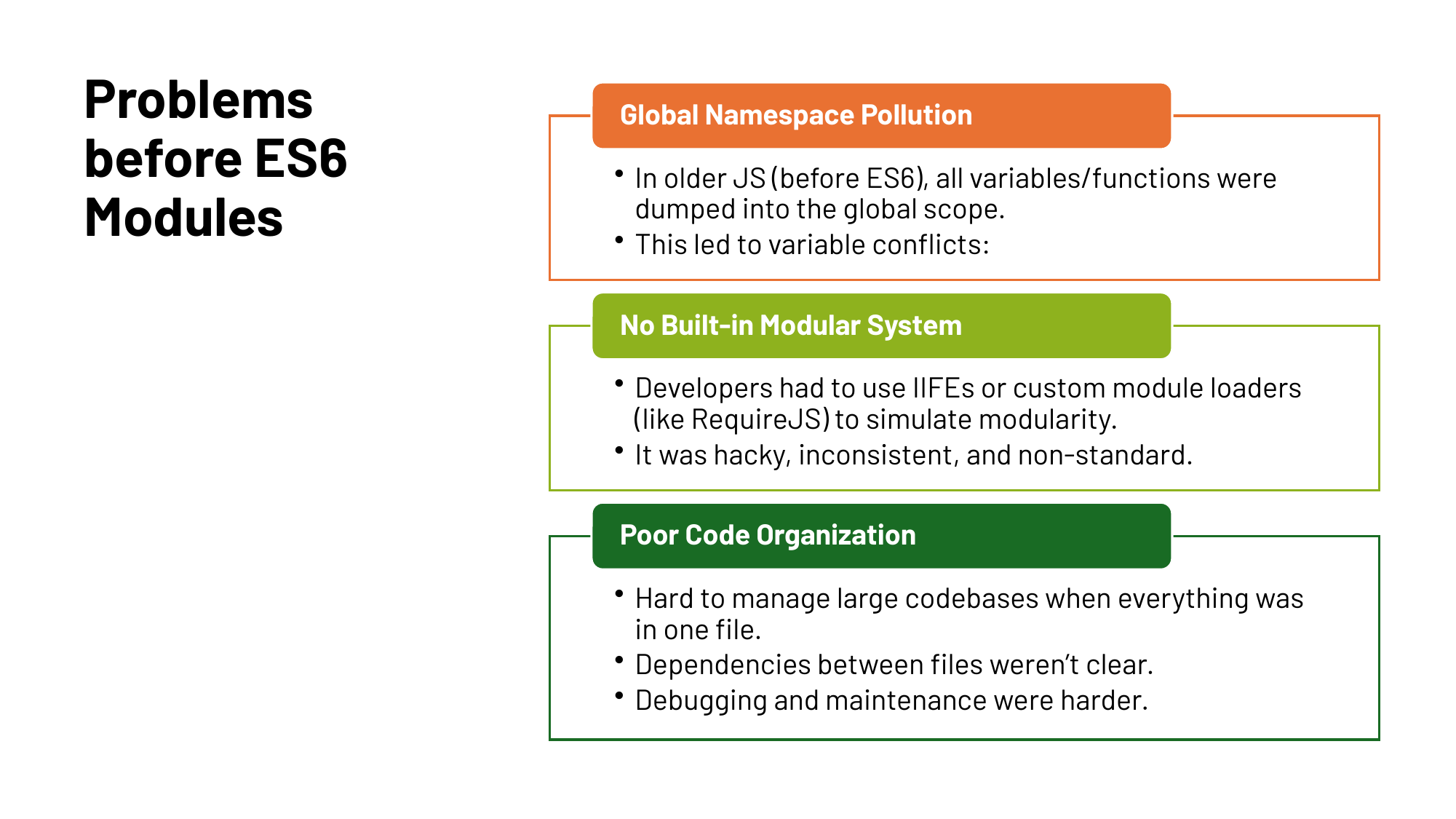

# Problems before ES6 Modules
In older JS (before ES6), all variables/functions were dumped into the global scope.
This led to variable conflicts:
Global Namespace Pollution
Developers had to use IIFEs or custom module loaders (like RequireJS) to simulate modularity.
It was hacky, inconsistent, and non-standard.
No Built-in Modular System
Hard to manage large codebases when everything was in one file.
Dependencies between files weren’t clear.
Debugging and maintenance were harder.
Poor Code Organization